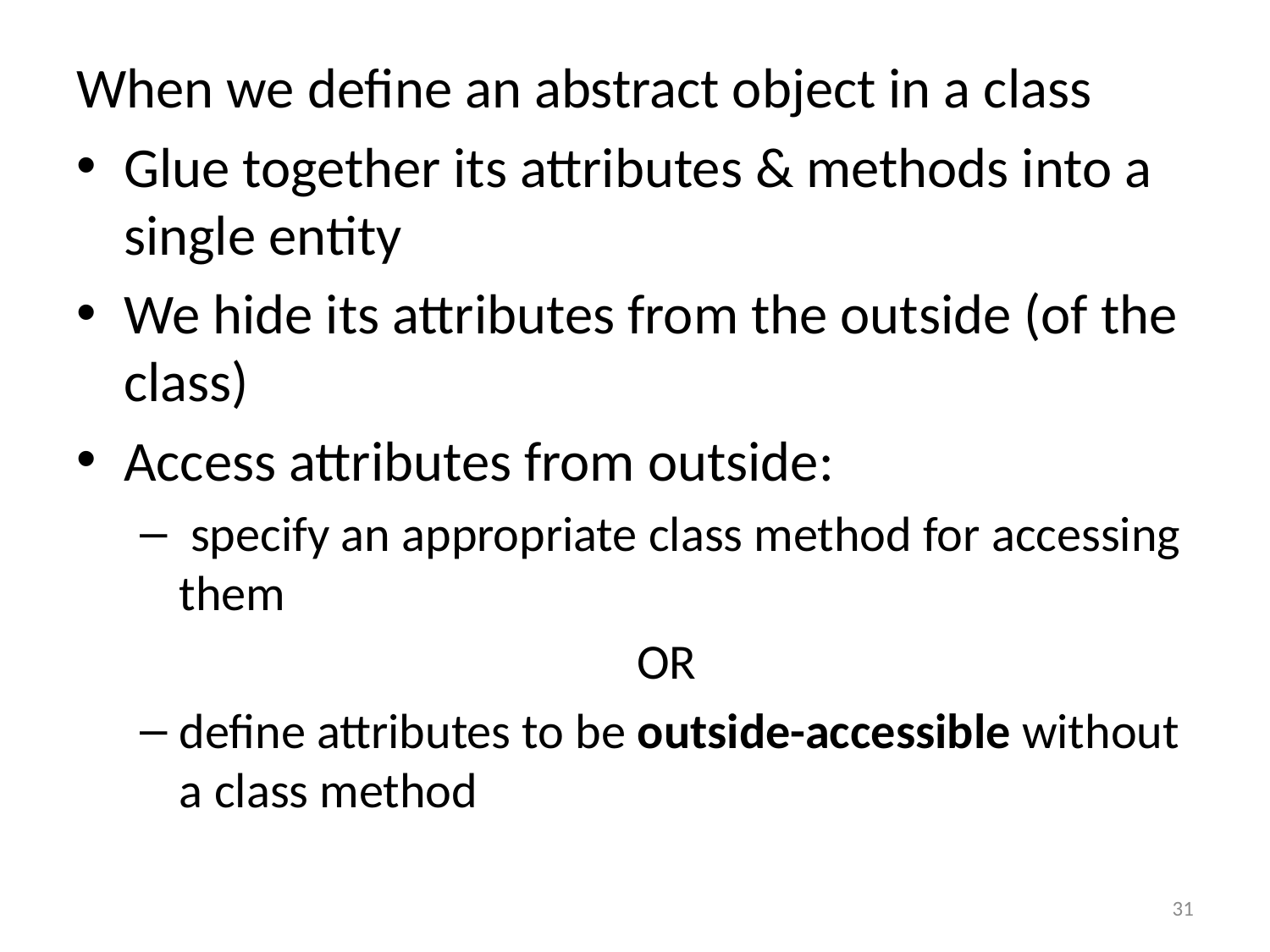

When we define an abstract object in a class
Glue together its attributes & methods into a single entity
We hide its attributes from the outside (of the class)
Access attributes from outside:
 specify an appropriate class method for accessing them (inside the class)
OR
define attributes to be outside-accessible without a class method(inside the class)
31